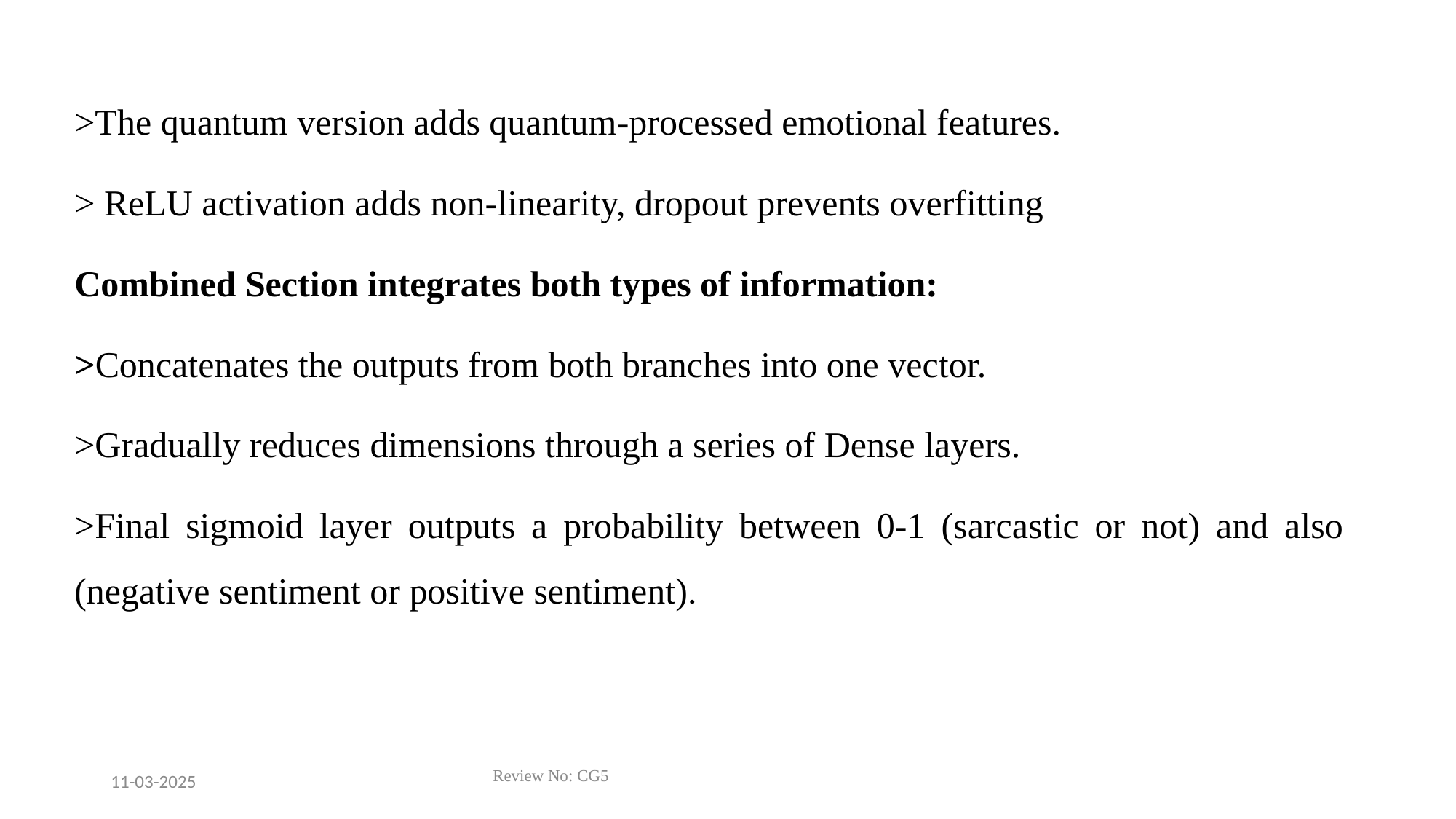

>The quantum version adds quantum-processed emotional features.
> ReLU activation adds non-linearity, dropout prevents overfitting
Combined Section integrates both types of information:
>Concatenates the outputs from both branches into one vector.
>Gradually reduces dimensions through a series of Dense layers.
>Final sigmoid layer outputs a probability between 0-1 (sarcastic or not) and also (negative sentiment or positive sentiment).
11-03-2025
Review No: CG5
22